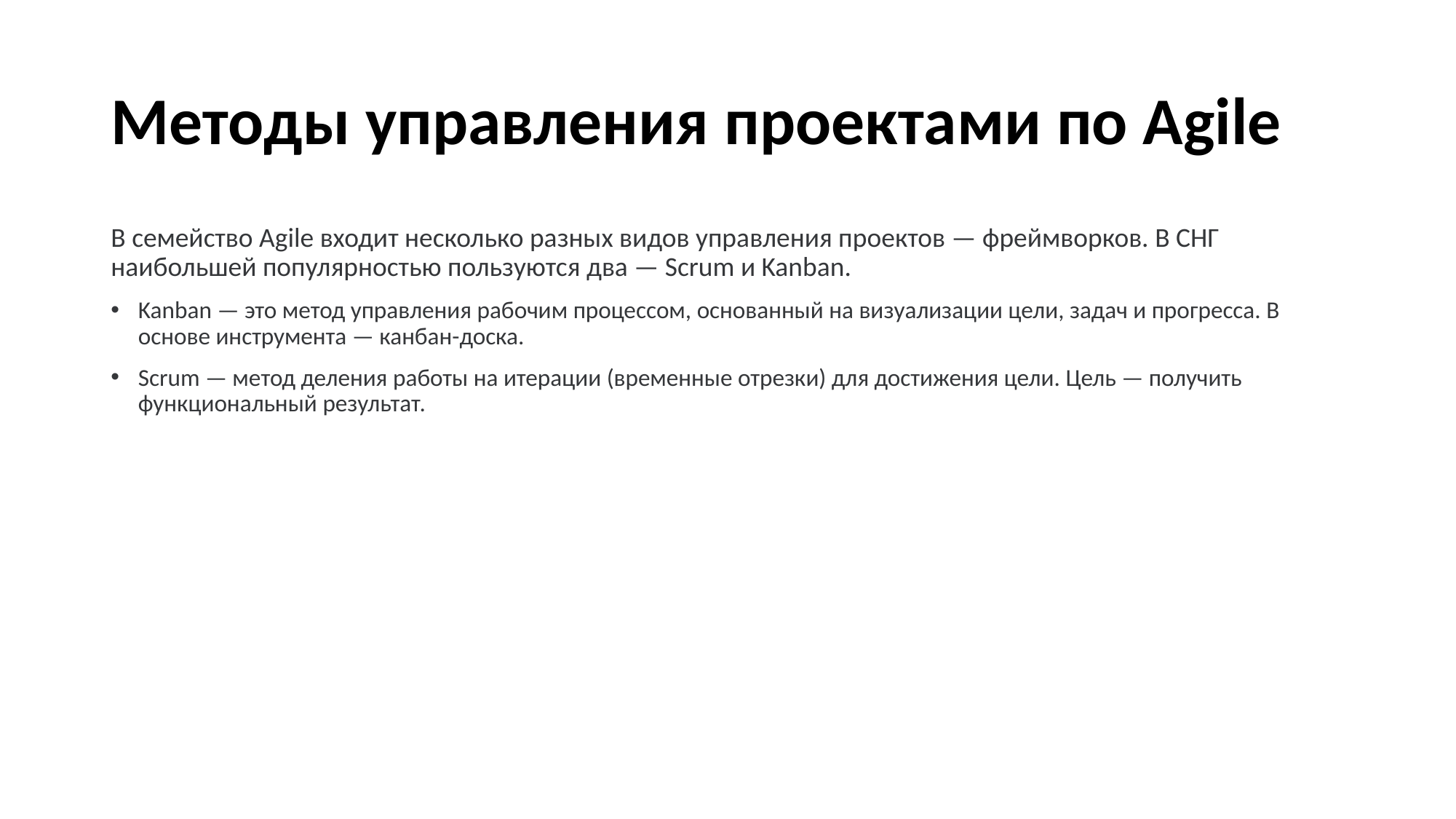

# Методы управления проектами по Agile
В семейство Agile входит несколько разных видов управления проектов — фреймворков. В СНГ наибольшей популярностью пользуются два — Scrum и Kanban.
Kanban — это метод управления рабочим процессом, основанный на визуализации цели, задач и прогресса. В основе инструмента — канбан-доска.
Scrum — метод деления работы на итерации (временные отрезки) для достижения цели. Цель — получить функциональный результат.